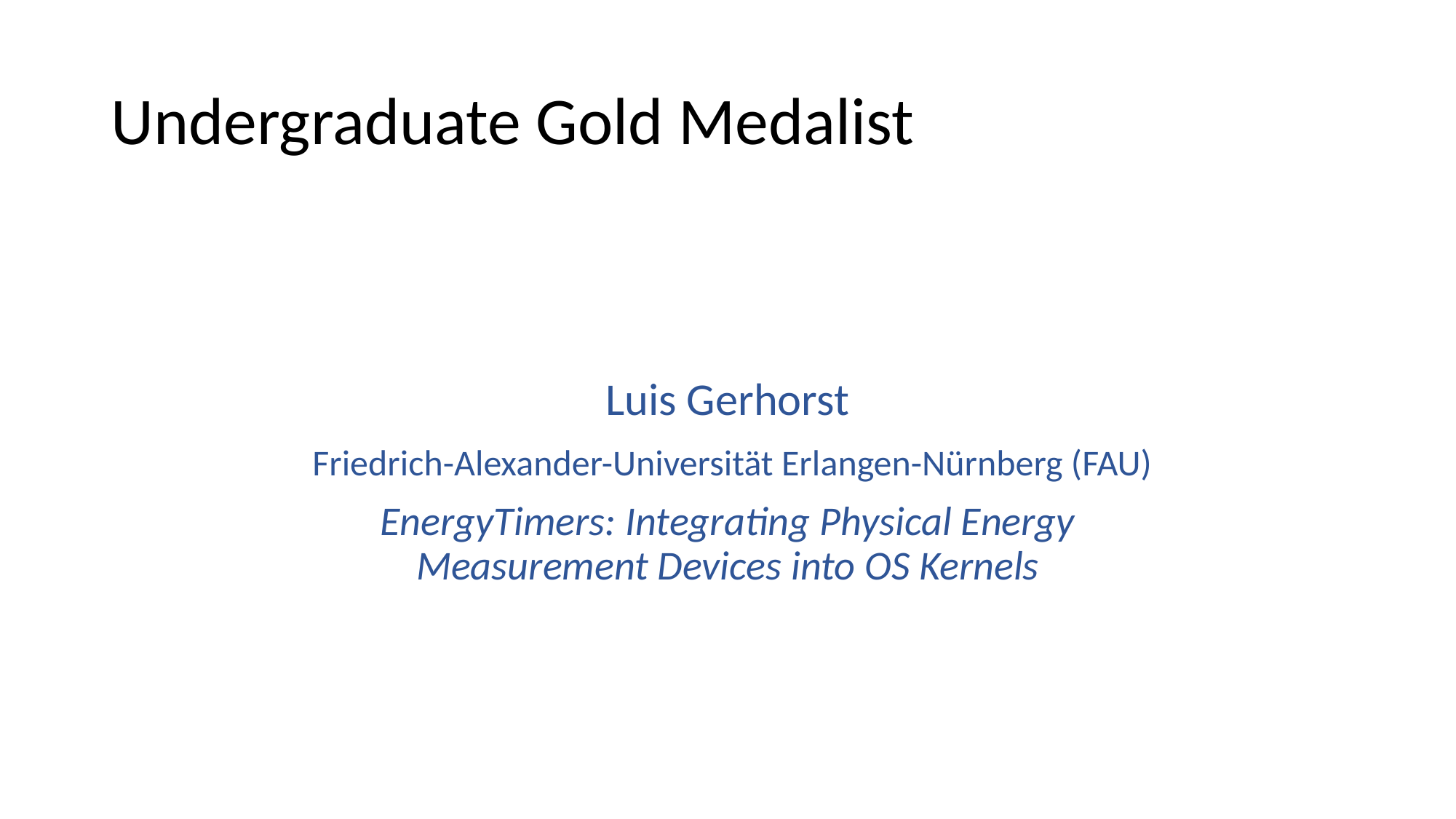

# Undergraduate Gold Medalist
Luis Gerhorst
 Friedrich-Alexander-Universität Erlangen-Nürnberg (FAU)
EnergyTimers: Integrating Physical Energy Measurement Devices into OS Kernels